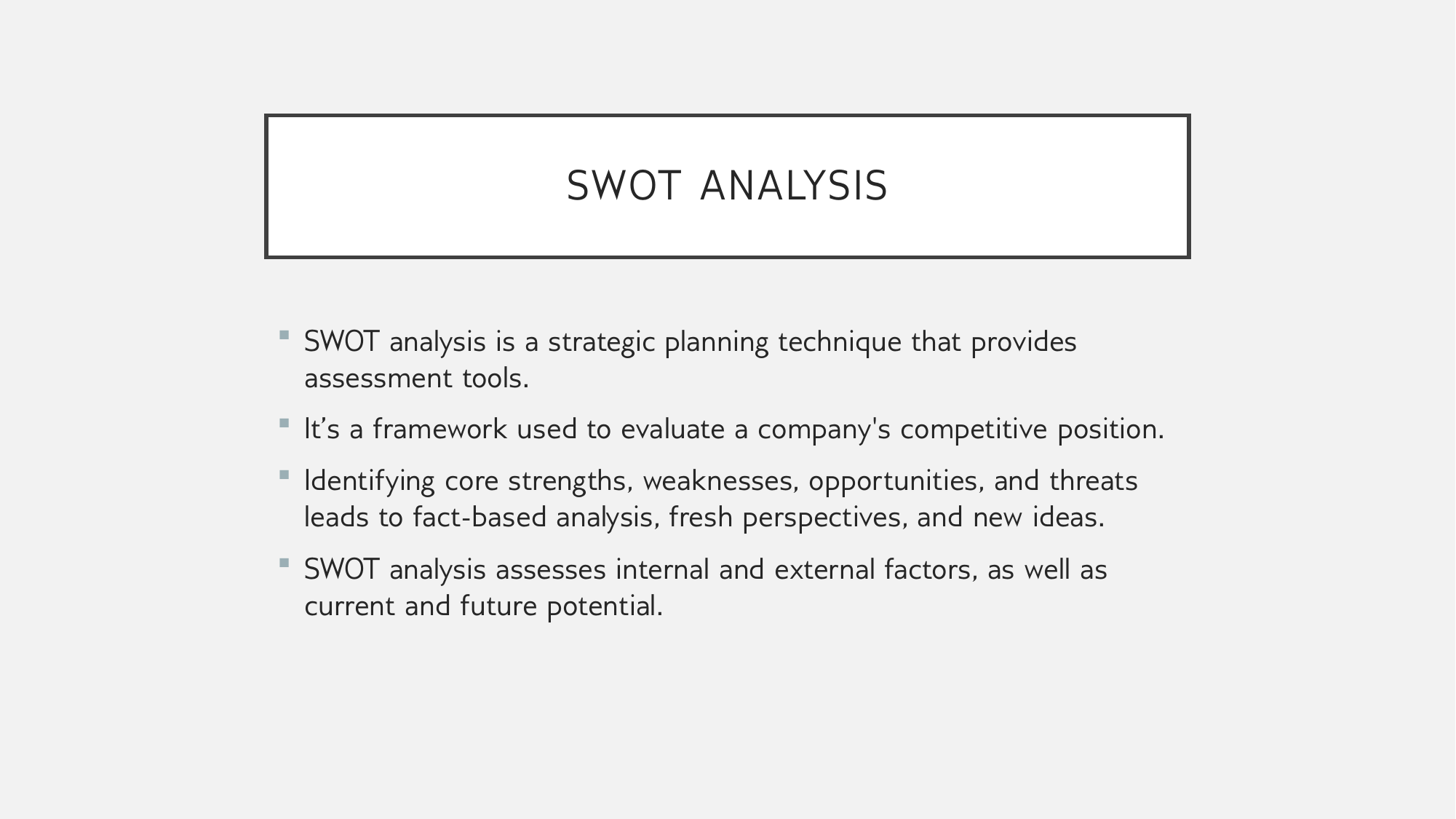

# SWOT analysis
SWOT analysis is a strategic planning technique that provides assessment tools.
It’s a framework used to evaluate a company's competitive position.
Identifying core strengths, weaknesses, opportunities, and threats leads to fact-based analysis, fresh perspectives, and new ideas.
SWOT analysis assesses internal and external factors, as well as current and future potential.